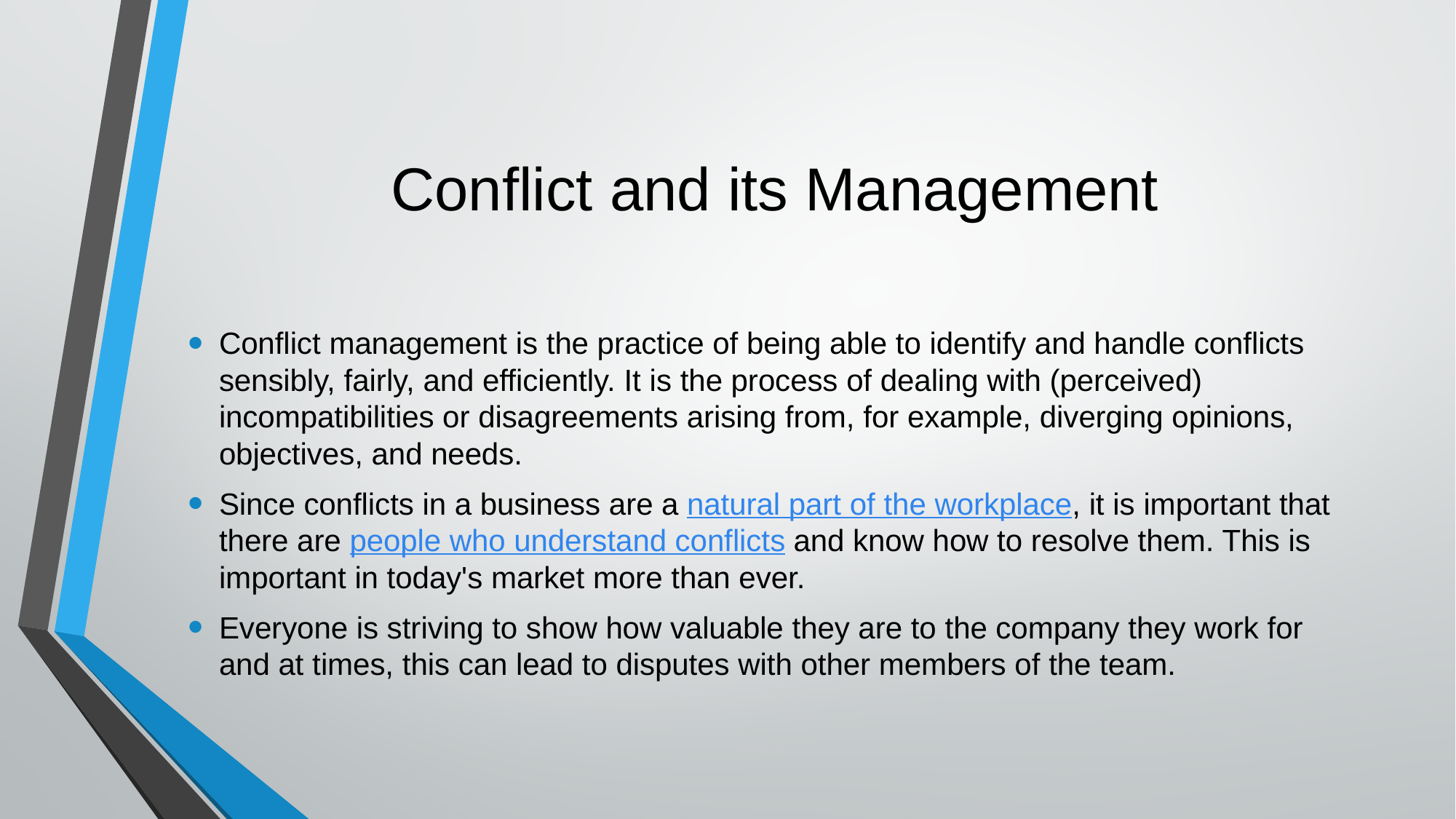

# Conflict and its Management
Conflict management is the practice of being able to identify and handle conflicts sensibly, fairly, and efficiently. It is the process of dealing with (perceived) incompatibilities or disagreements arising from, for example, diverging opinions, objectives, and needs.
Since conflicts in a business are a natural part of the workplace, it is important that there are people who understand conflicts and know how to resolve them. This is important in today's market more than ever.
Everyone is striving to show how valuable they are to the company they work for and at times, this can lead to disputes with other members of the team.